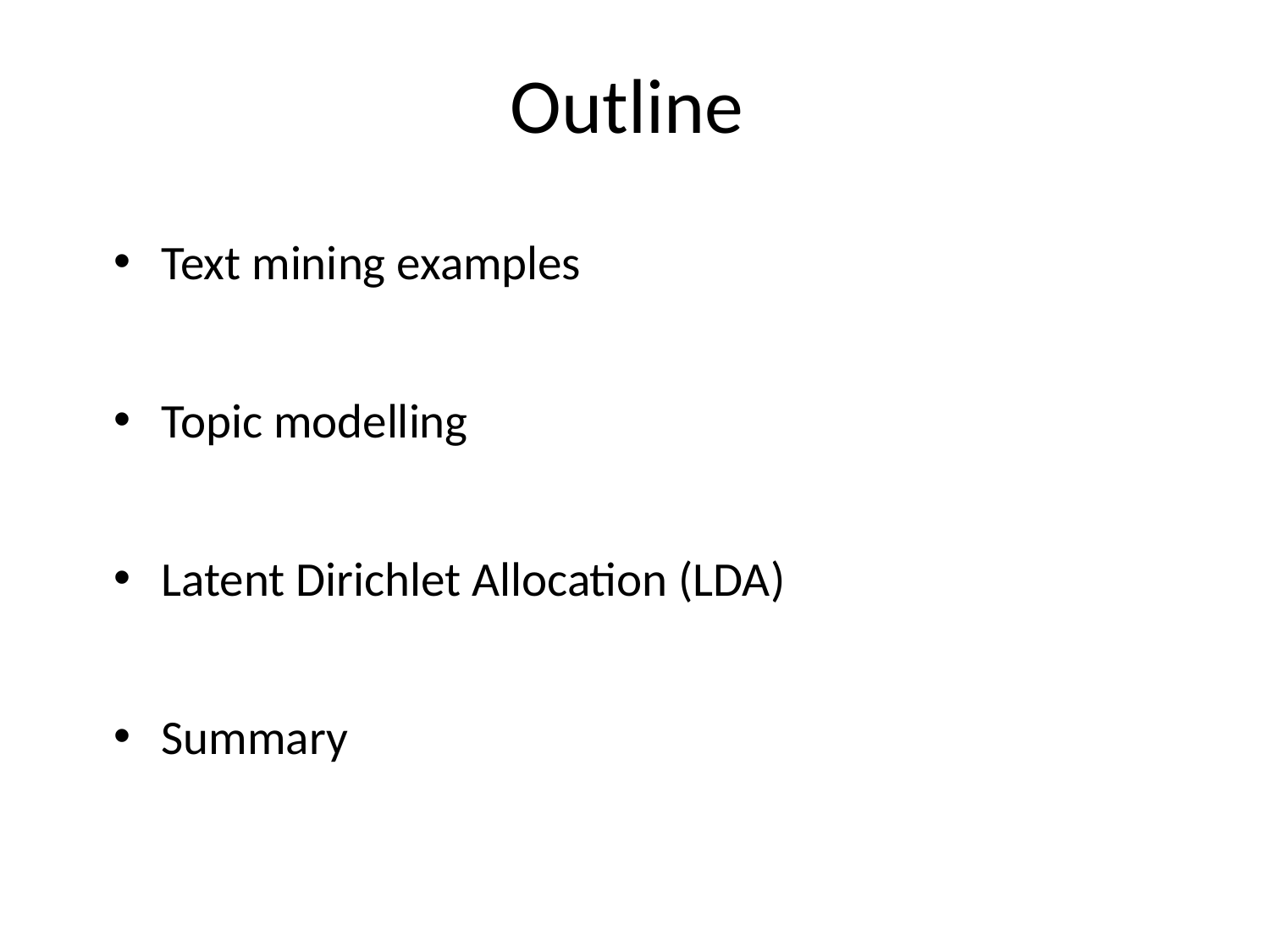

# Outline
Text mining examples

Topic modelling

Latent Dirichlet Allocation (LDA)

Summary